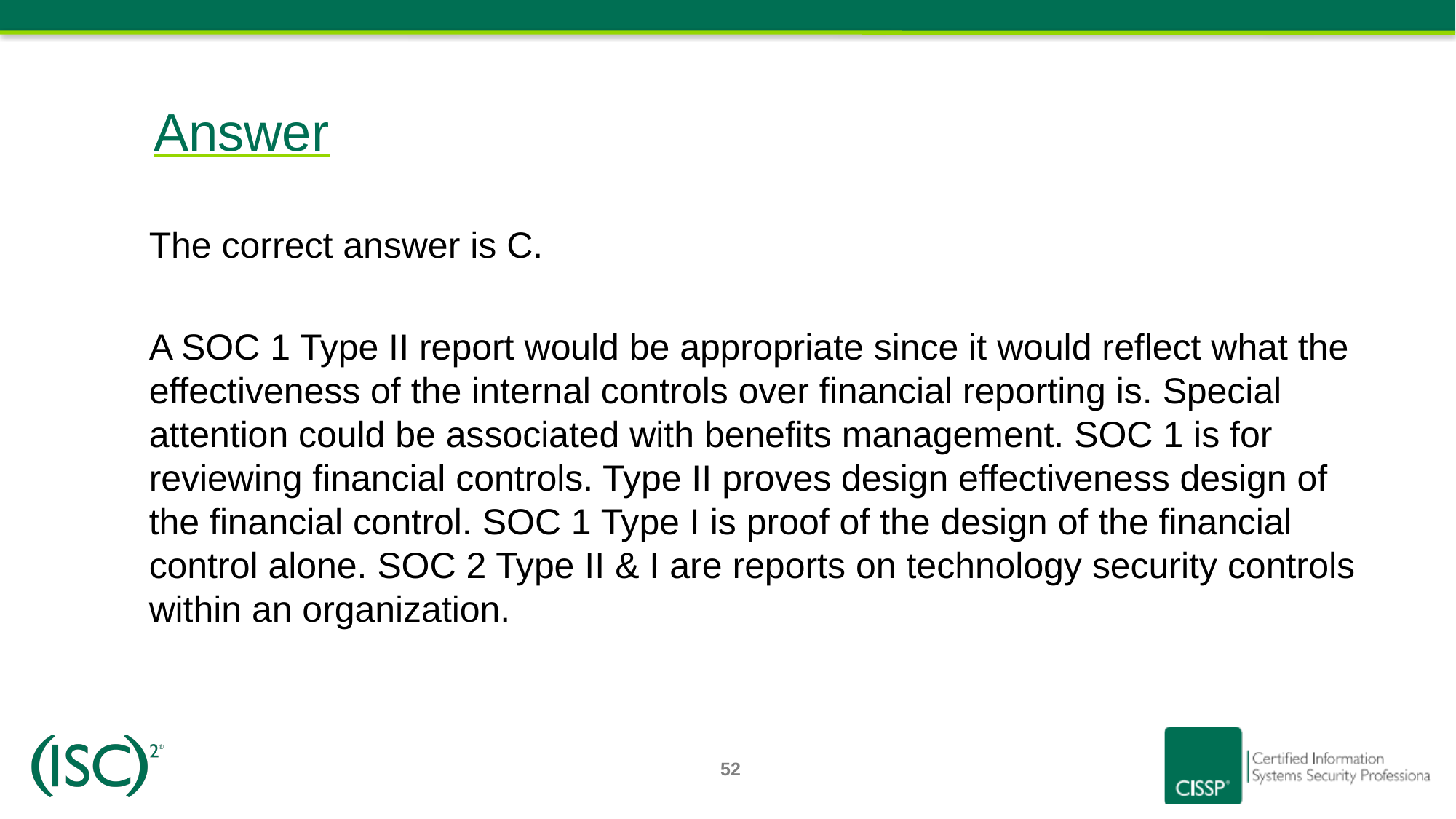

# Answer
The correct answer is C.

A SOC 1 Type II report would be appropriate since it would reflect what the effectiveness of the internal controls over financial reporting is. Special attention could be associated with benefits management. SOC 1 is for reviewing financial controls. Type II proves design effectiveness design of the financial control. SOC 1 Type I is proof of the design of the financial control alone. SOC 2 Type II & I are reports on technology security controls within an organization.